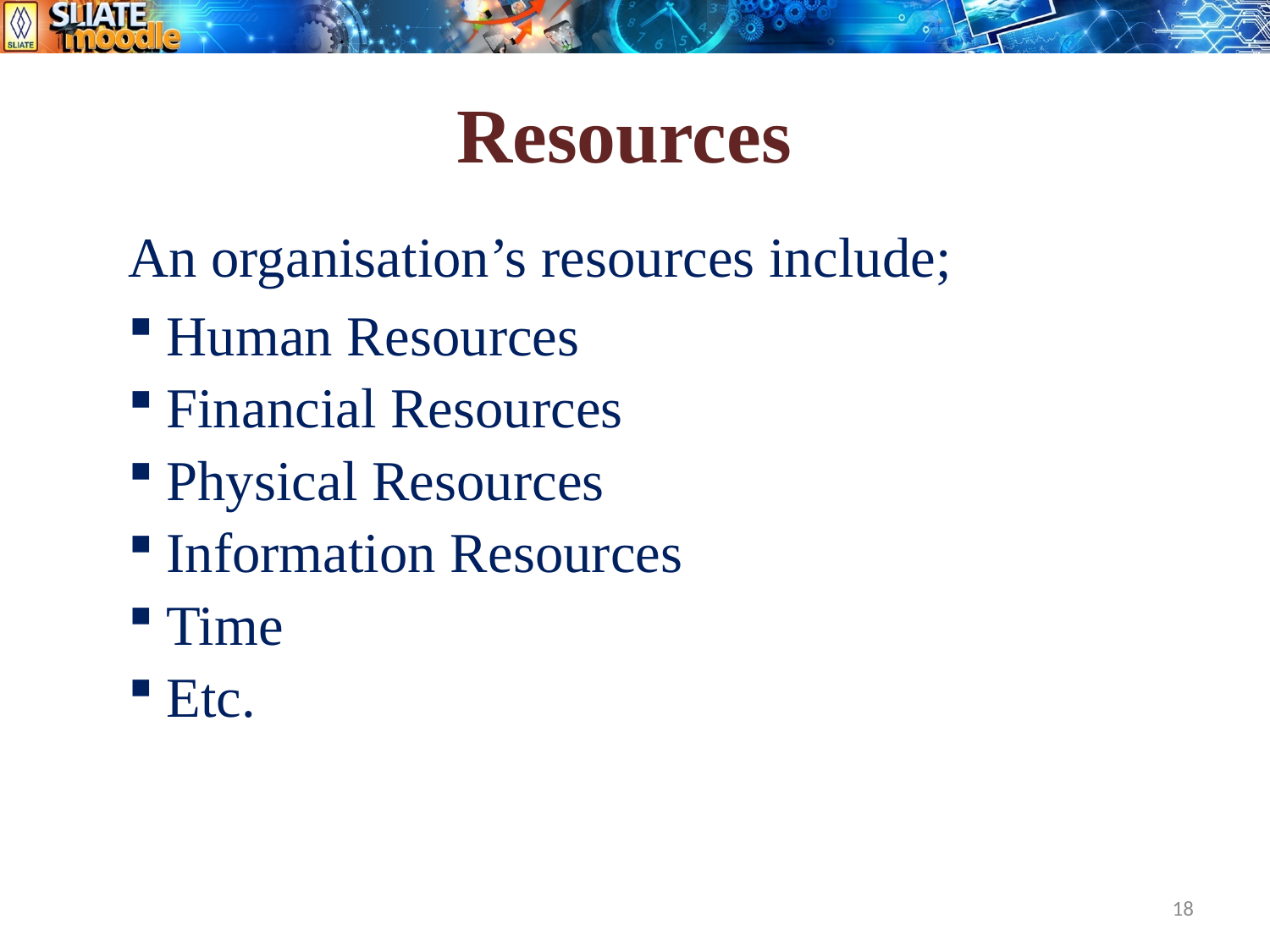

# Resources
An organisation’s resources include;
Human Resources
Financial Resources
Physical Resources
Information Resources
Time
Etc.

18